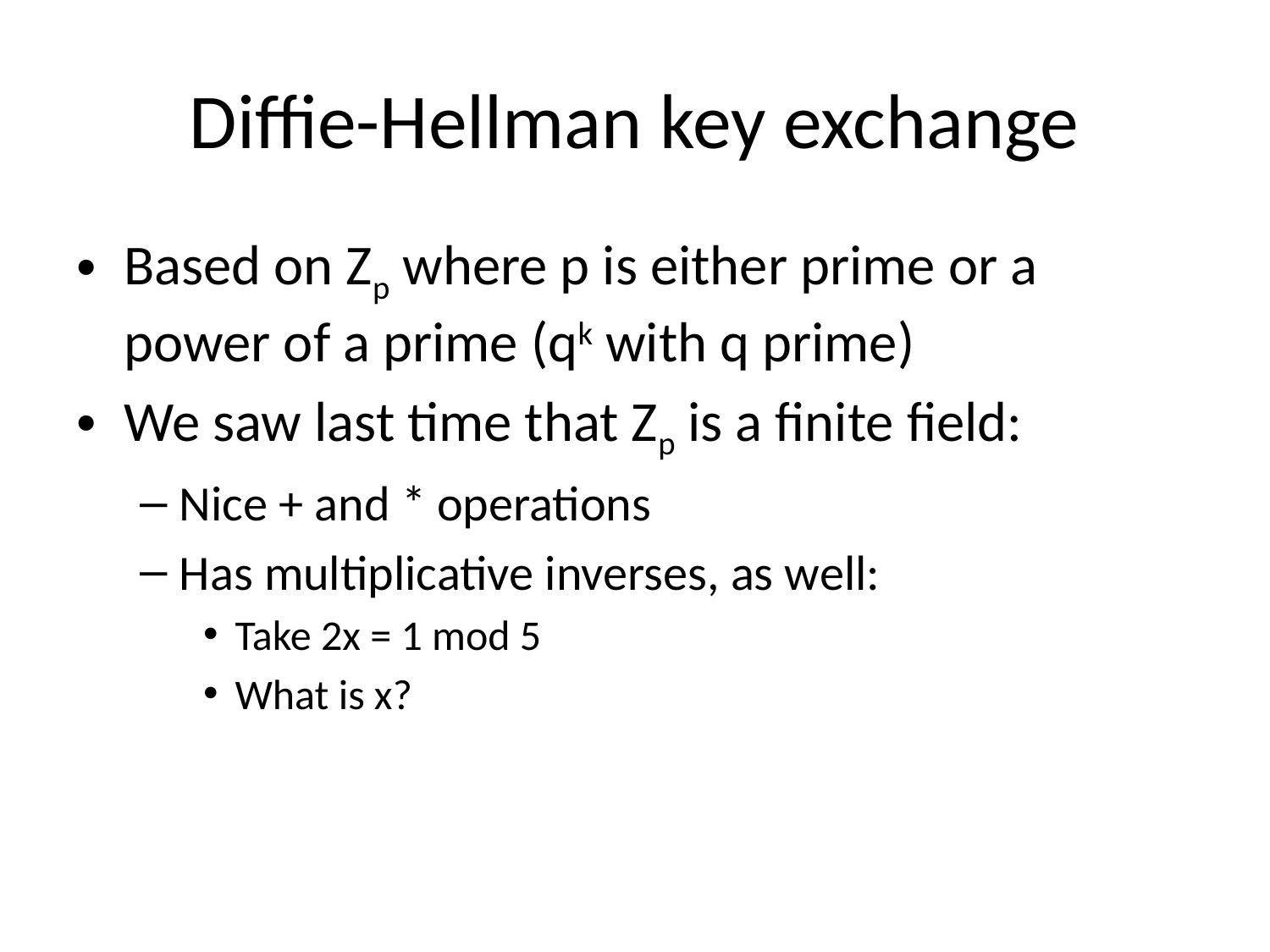

# Diffie-Hellman key exchange
Based on Zp where p is either prime or a power of a prime (qk with q prime)
We saw last time that Zp is a finite field:
Nice + and * operations
Has multiplicative inverses, as well:
Take 2x = 1 mod 5
What is x?